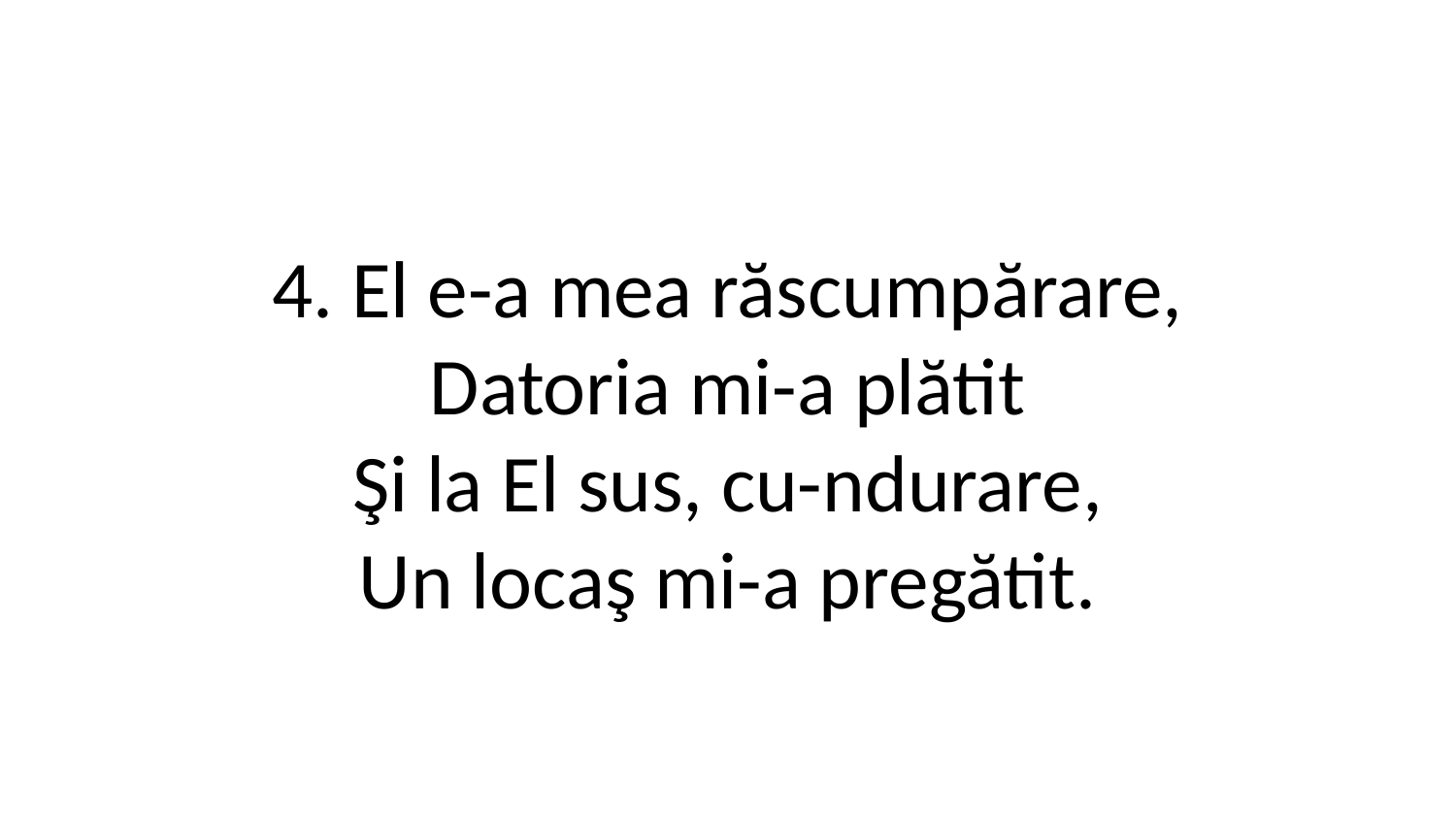

4. El e-a mea răscumpărare,
Datoria mi-a plătit
Şi la El sus, cu-ndurare,
Un locaş mi-a pregătit.